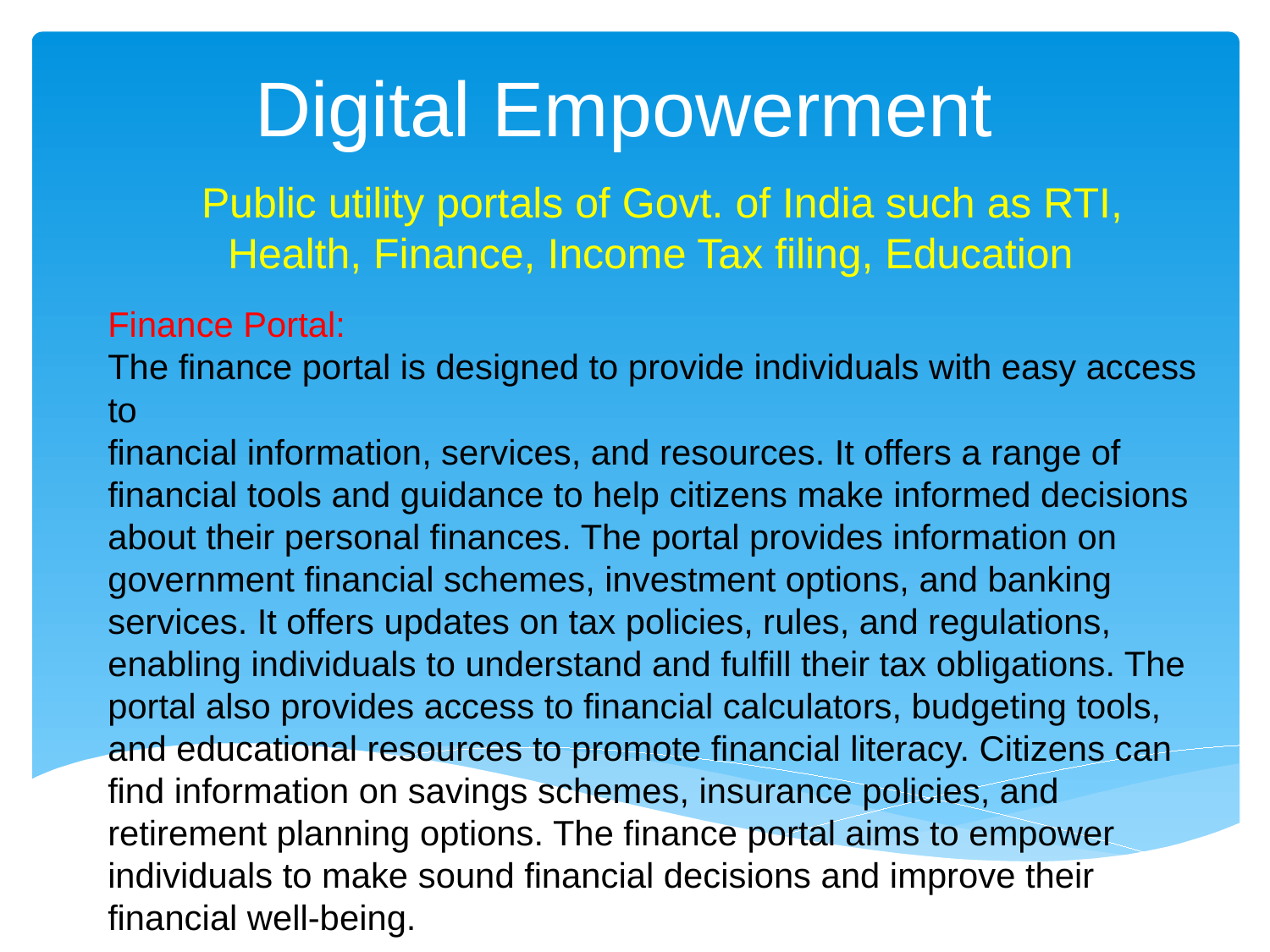

# Digital Empowerment
  Public utility portals of Govt. of India such as RTI, Health, Finance, Income Tax filing, Education
Finance Portal:
The finance portal is designed to provide individuals with easy access to
financial information, services, and resources. It offers a range of financial tools and guidance to help citizens make informed decisions about their personal finances. The portal provides information on government financial schemes, investment options, and banking services. It offers updates on tax policies, rules, and regulations, enabling individuals to understand and fulfill their tax obligations. The portal also provides access to financial calculators, budgeting tools, and educational resources to promote financial literacy. Citizens can find information on savings schemes, insurance policies, and retirement planning options. The finance portal aims to empower individuals to make sound financial decisions and improve their financial well-being.